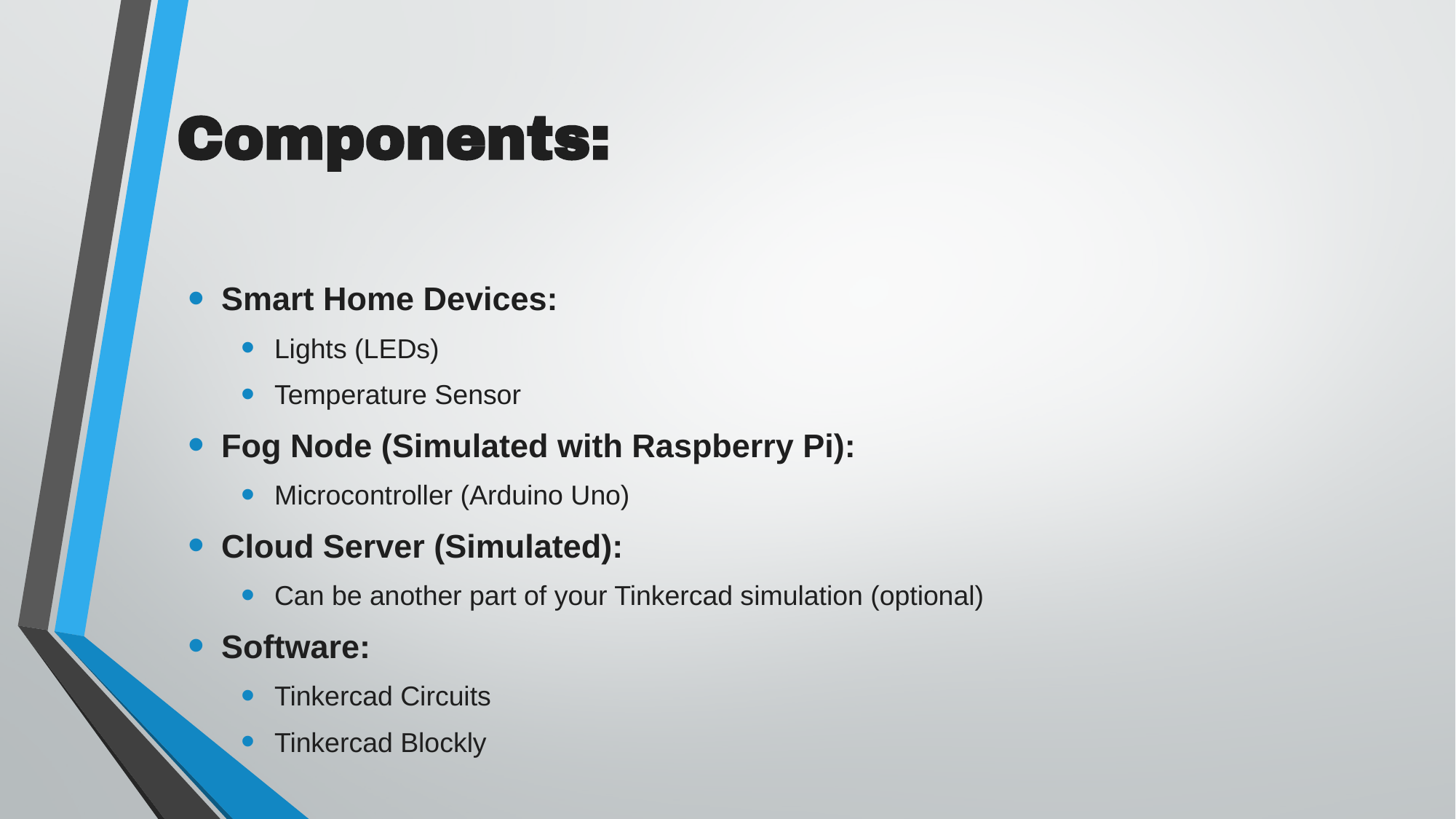

# Components:
Smart Home Devices:
Lights (LEDs)
Temperature Sensor
Fog Node (Simulated with Raspberry Pi):
Microcontroller (Arduino Uno)
Cloud Server (Simulated):
Can be another part of your Tinkercad simulation (optional)
Software:
Tinkercad Circuits
Tinkercad Blockly